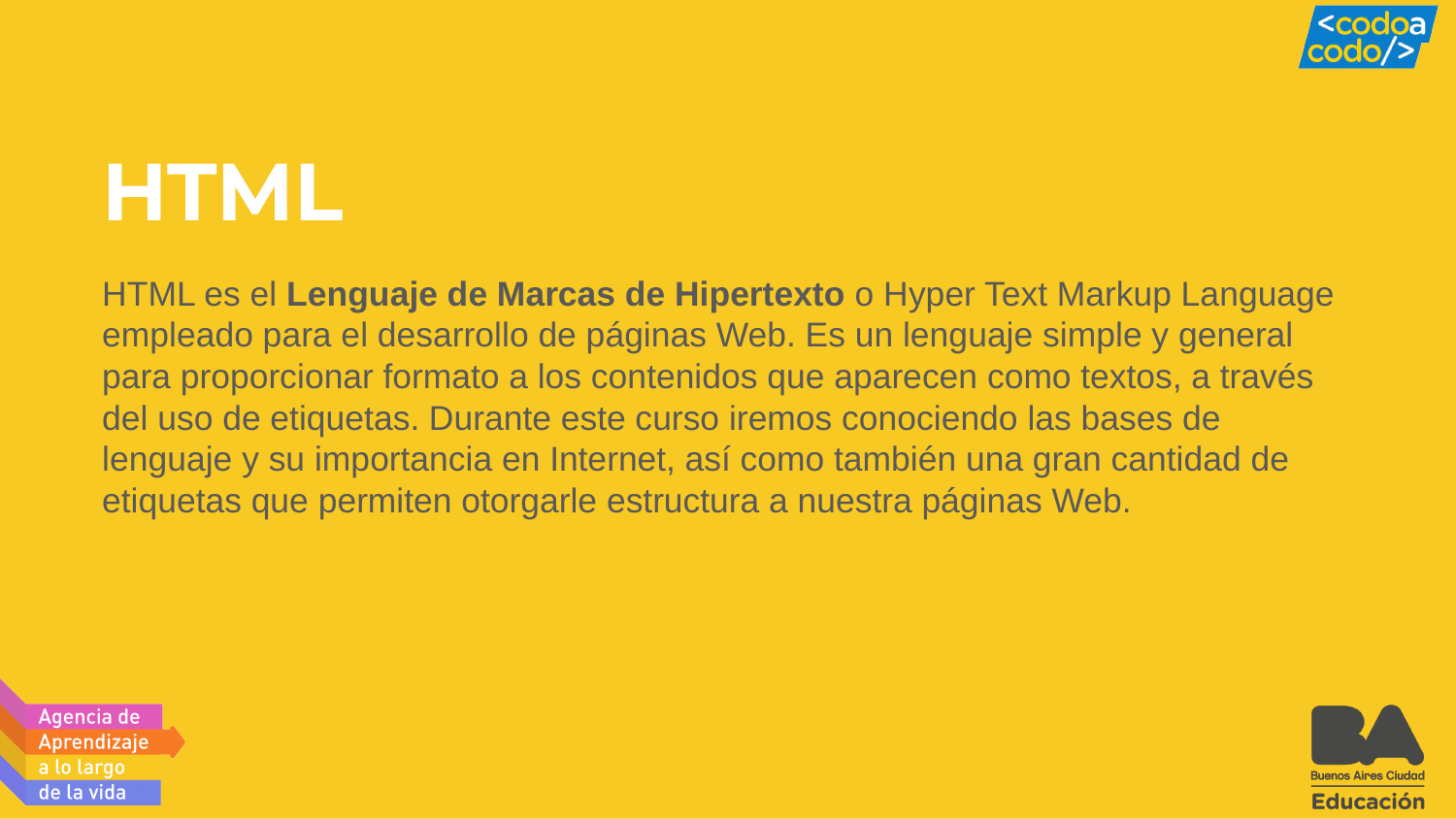

# HTML
HTML es el Lenguaje de Marcas de Hipertexto o Hyper Text Markup Language empleado para el desarrollo de páginas Web. Es un lenguaje simple y general para proporcionar formato a los contenidos que aparecen como textos, a través del uso de etiquetas. Durante este curso iremos conociendo las bases de lenguaje y su importancia en Internet, así como también una gran cantidad de etiquetas que permiten otorgarle estructura a nuestra páginas Web.